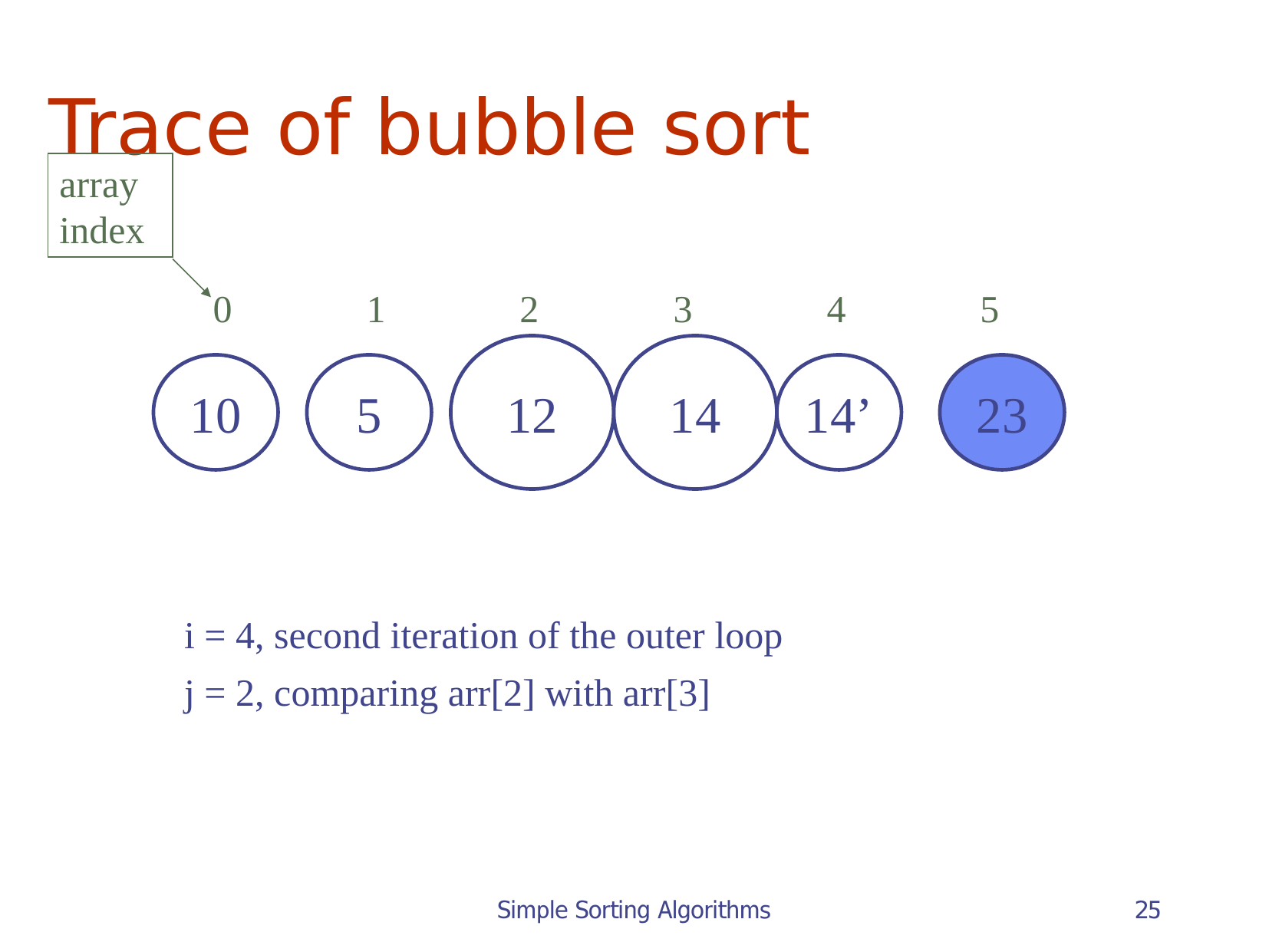

# Trace of bubble sort
array index

0
1
2
3
4
5
12
14
10
5
14’
23
i = 4, second iteration of the outer loop
j = 2, comparing arr[2] with arr[3]
Simple Sorting Algorithms
25